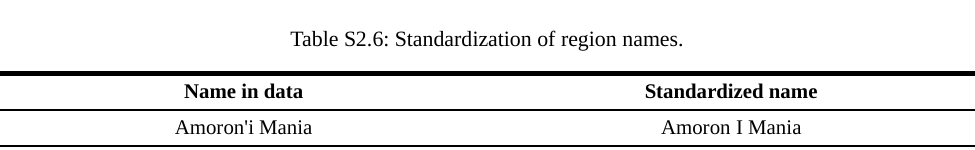

Table S2.6: Standardization of region names.
| Name in data | Standardized name |
| --- | --- |
| Amoron'i Mania | Amoron I Mania |